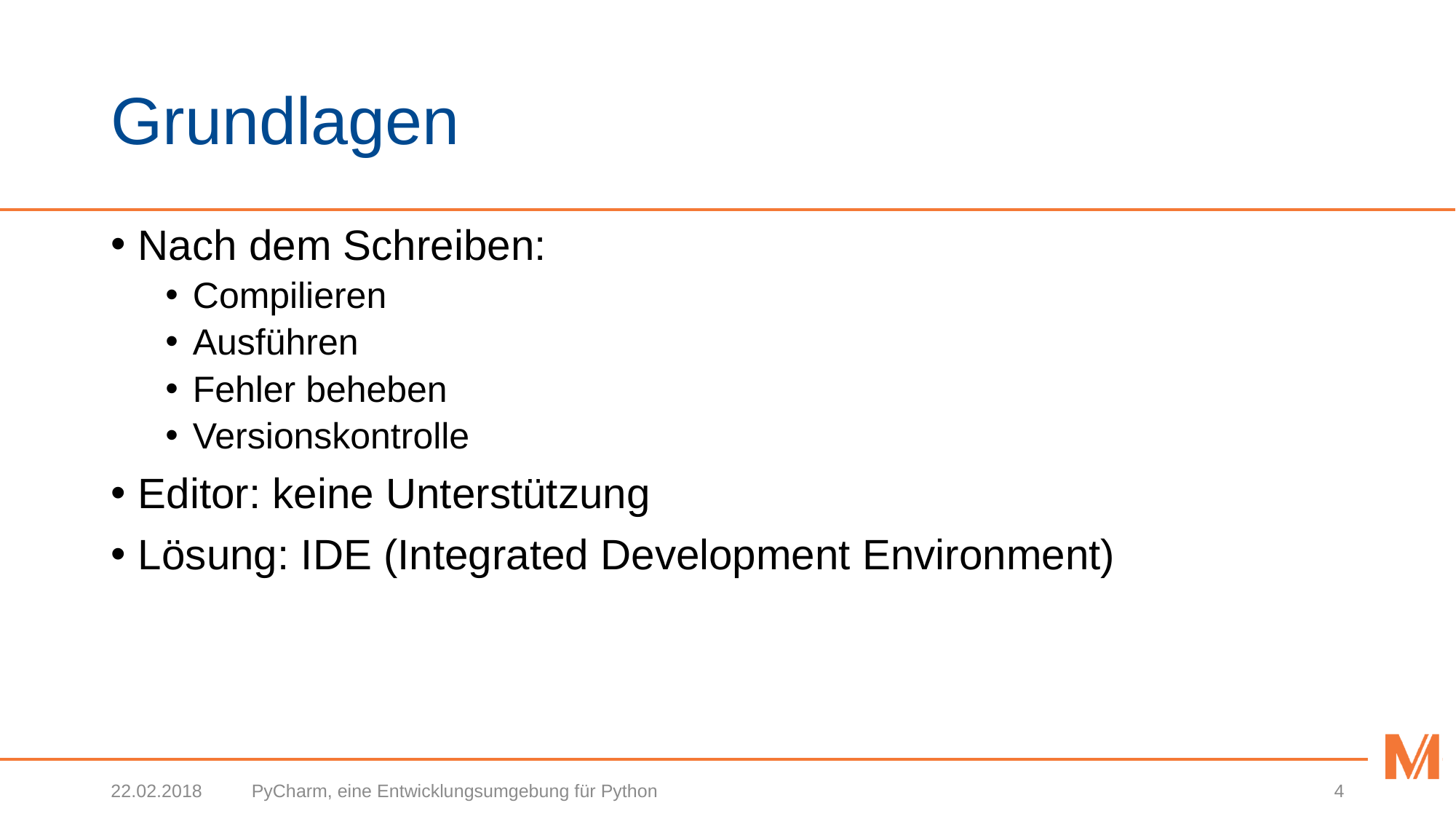

# Grundlagen
Nach dem Schreiben:
Compilieren
Ausführen
Fehler beheben
Versionskontrolle
Editor: keine Unterstützung
Lösung: IDE (Integrated Development Environment)
22.02.2018
PyCharm, eine Entwicklungsumgebung für Python
4